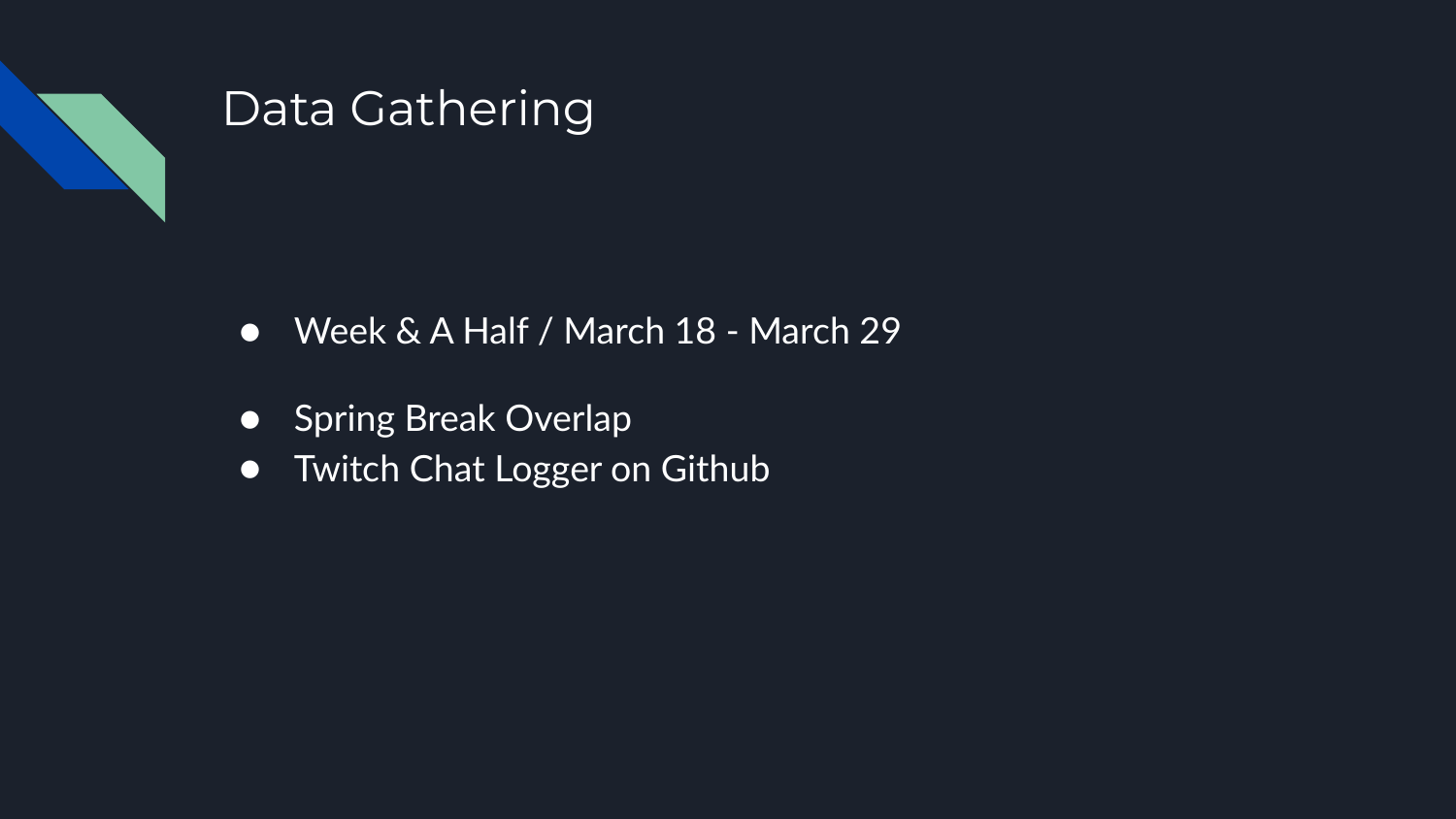

# Data Gathering
Week & A Half / March 18 - March 29
Spring Break Overlap
Twitch Chat Logger on Github